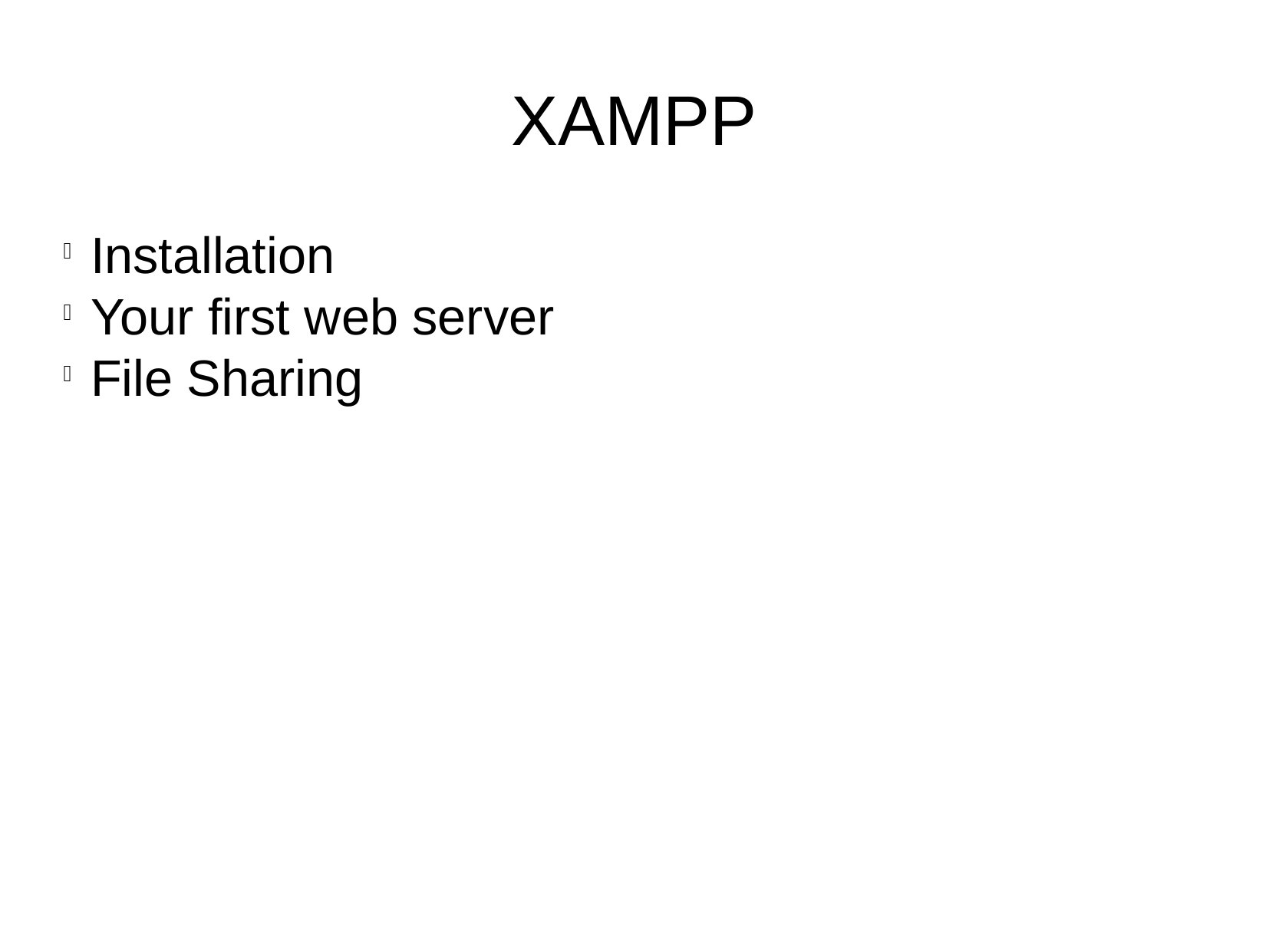

XAMPP
Installation
Your first web server
File Sharing